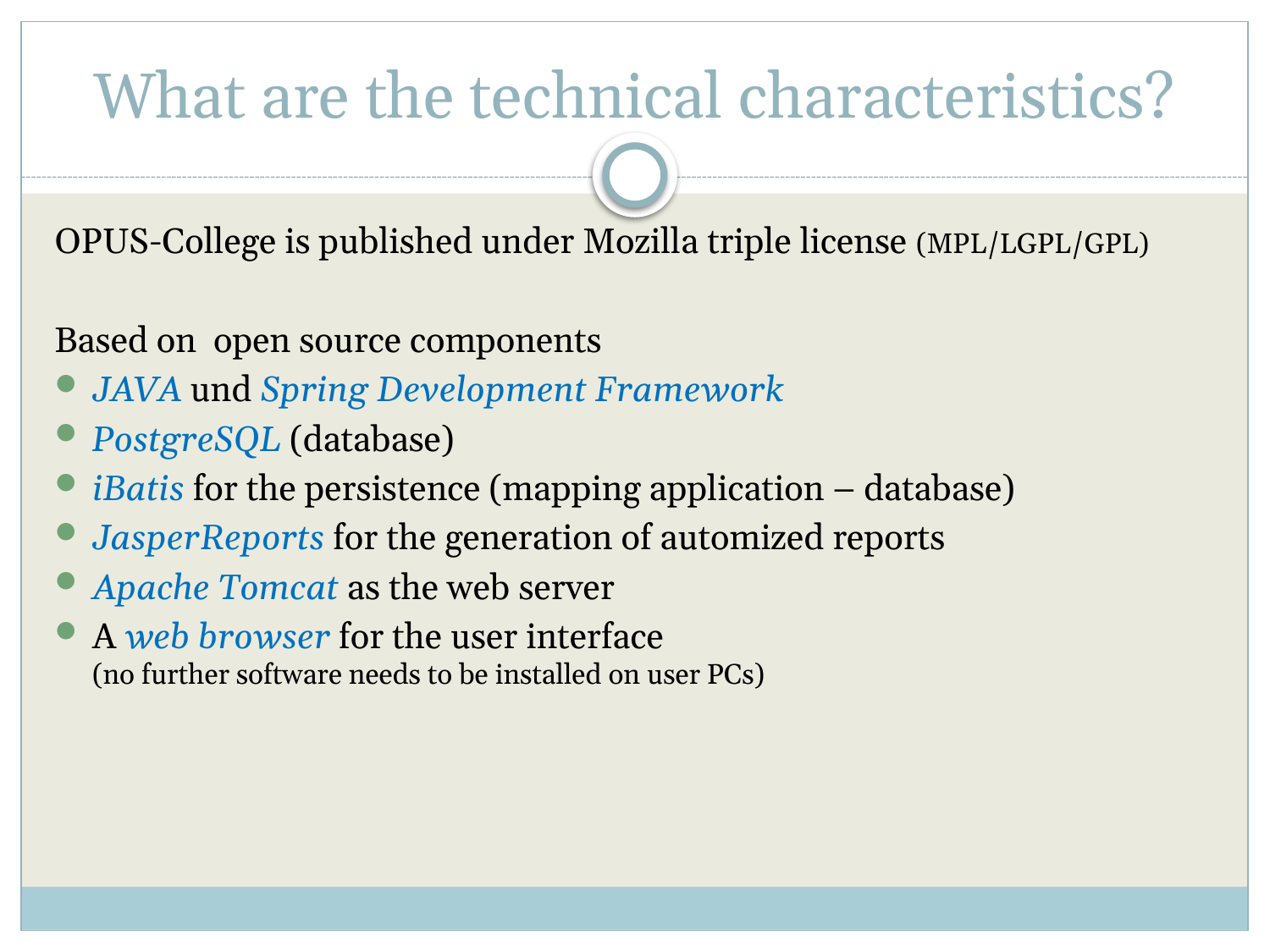

# What are the technical characteristics?
OPUS-College is published under Mozilla triple license (MPL/LGPL/GPL)

Based on  open source components
JAVA und Spring Development Framework
PostgreSQL (database)
iBatis for the persistence (mapping application – database)
JasperReports for the generation of automized reports
Apache Tomcat as the web server
A web browser for the user interface
(no further software needs to be installed on user PCs)